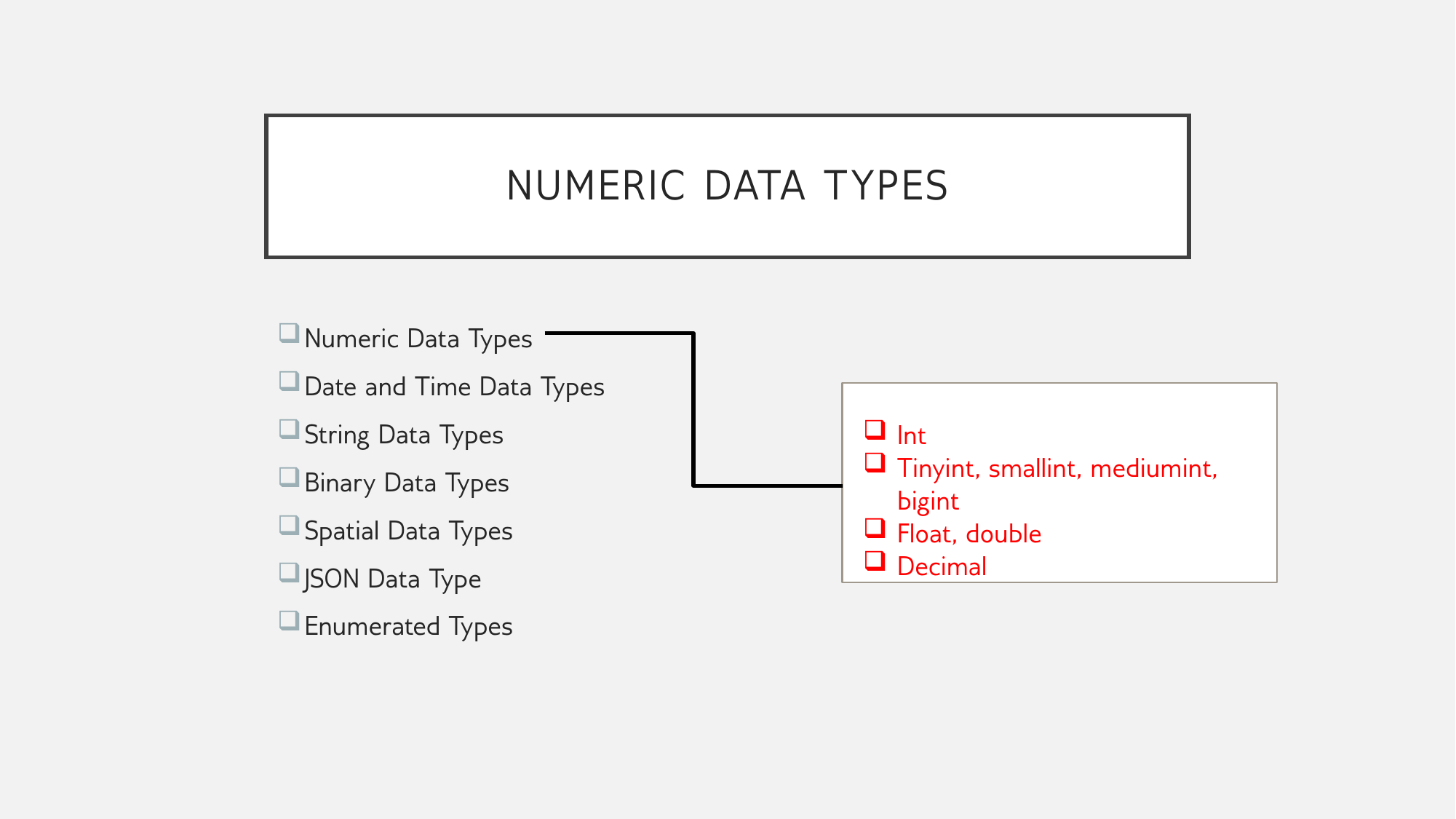

# Numeric DATA TYPES
Numeric Data Types
Date and Time Data Types
String Data Types
Binary Data Types
Spatial Data Types
JSON Data Type
Enumerated Types

Int
Tinyint, smallint, mediumint, bigint
Float, double
Decimal